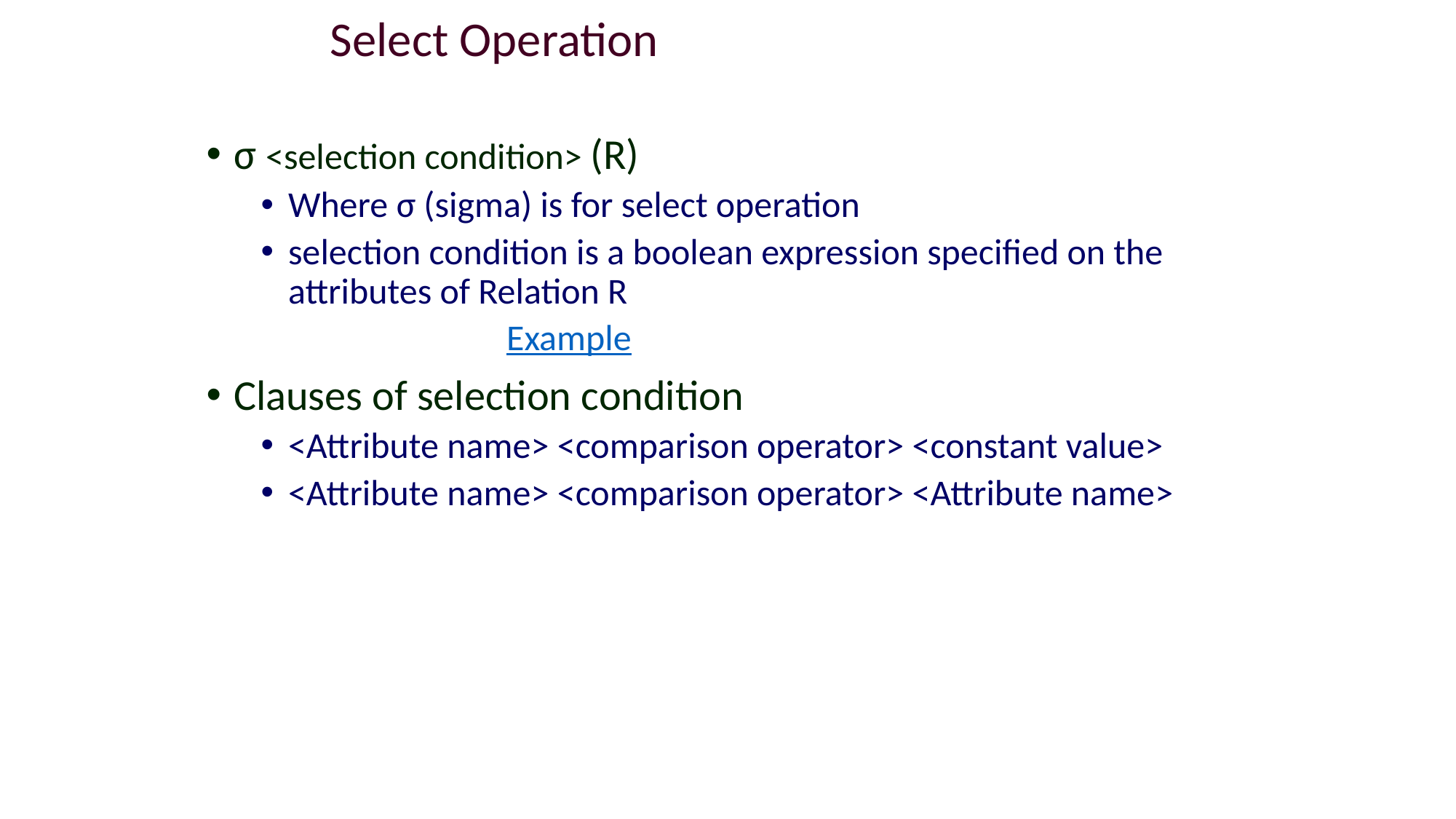

# Select Operation
σ <selection condition> (R)
Where σ (sigma) is for select operation
selection condition is a boolean expression specified on the attributes of Relation R
			Example
Clauses of selection condition
<Attribute name> <comparison operator> <constant value>
<Attribute name> <comparison operator> <Attribute name>